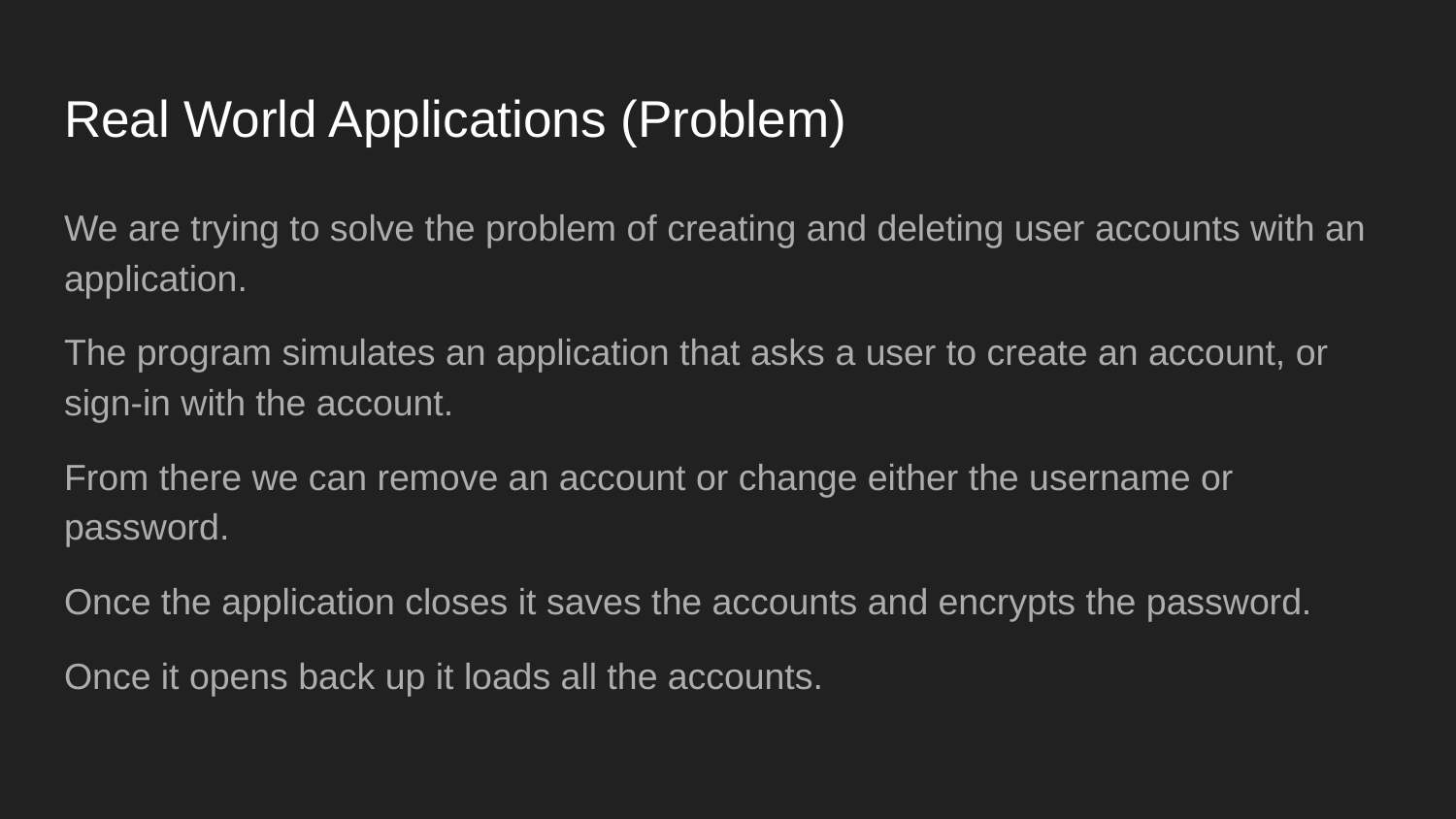

# Real World Applications (Problem)

We are trying to solve the problem of creating and deleting user accounts with an application.
The program simulates an application that asks a user to create an account, or sign-in with the account.
From there we can remove an account or change either the username or password.
Once the application closes it saves the accounts and encrypts the password.
Once it opens back up it loads all the accounts.